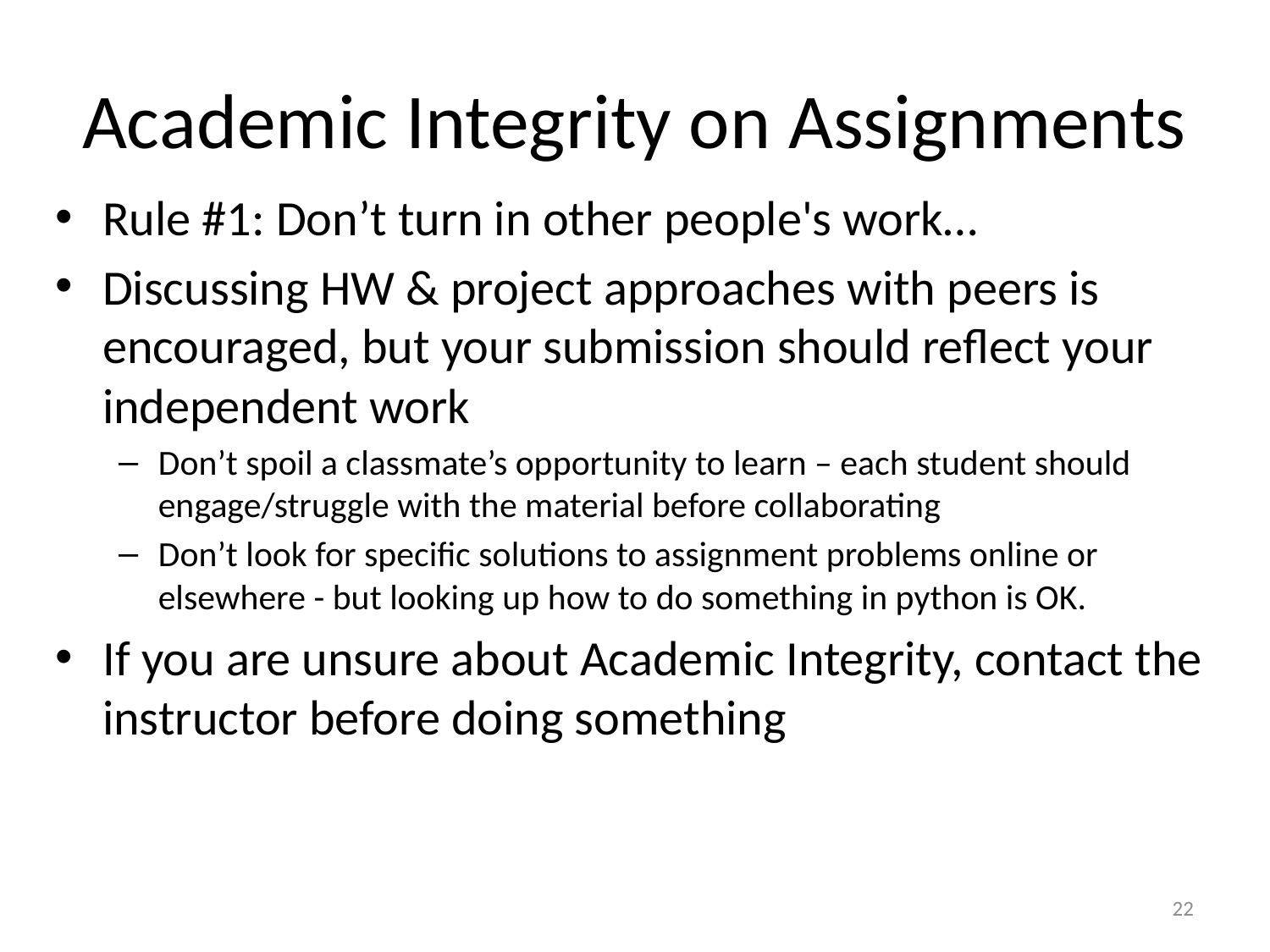

# Academic Integrity on Assignments
Rule #1: Don’t turn in other people's work…
Discussing HW & project approaches with peers is encouraged, but your submission should reflect your independent work
Don’t spoil a classmate’s opportunity to learn – each student should engage/struggle with the material before collaborating
Don’t look for specific solutions to assignment problems online or elsewhere - but looking up how to do something in python is OK.
If you are unsure about Academic Integrity, contact the instructor before doing something
22